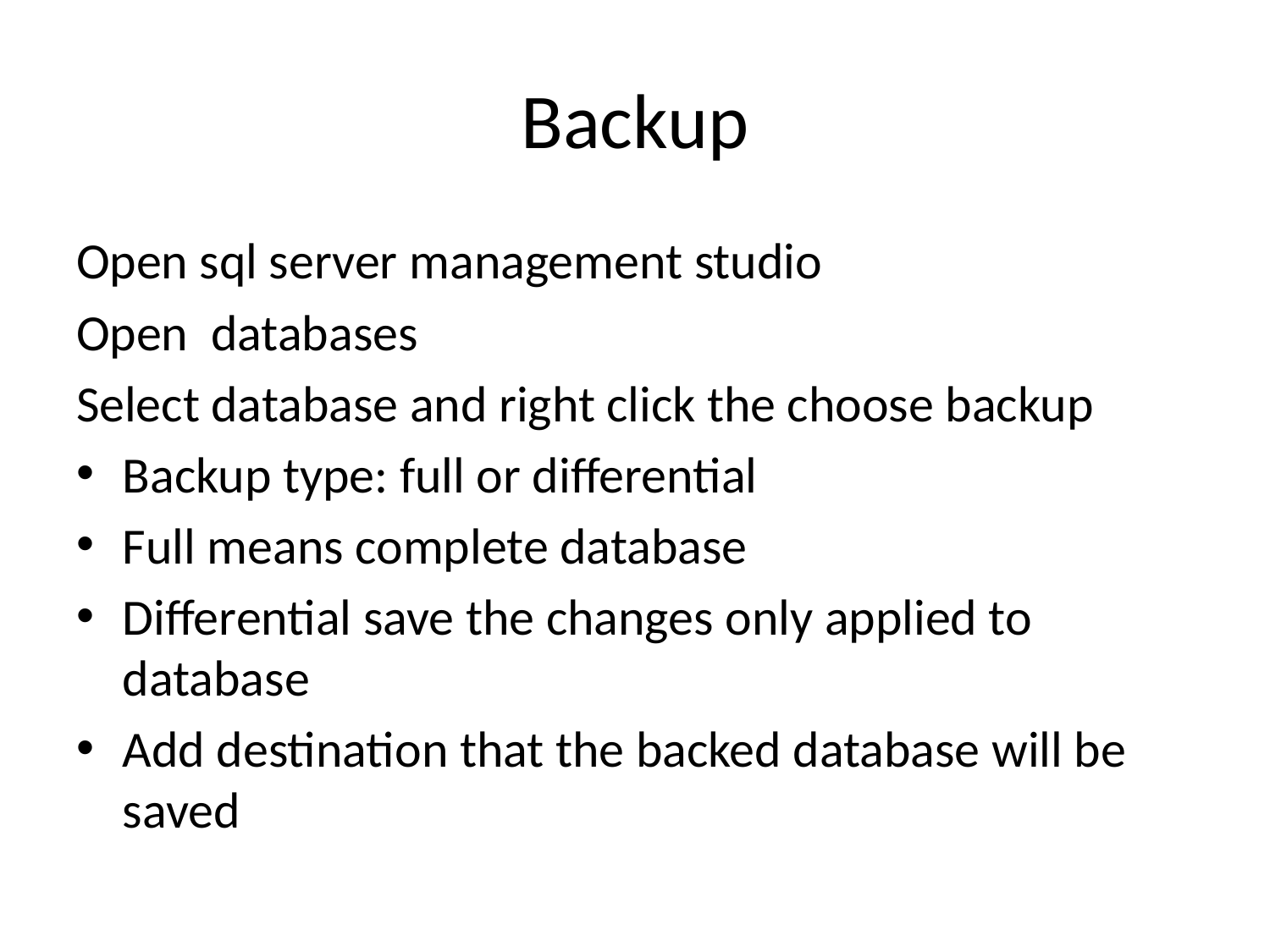

# Backup
Open sql server management studio
Open  databases
Select database and right click the choose backup
Backup type: full or differential
Full means complete database
Differential save the changes only applied to database
Add destination that the backed database will be saved